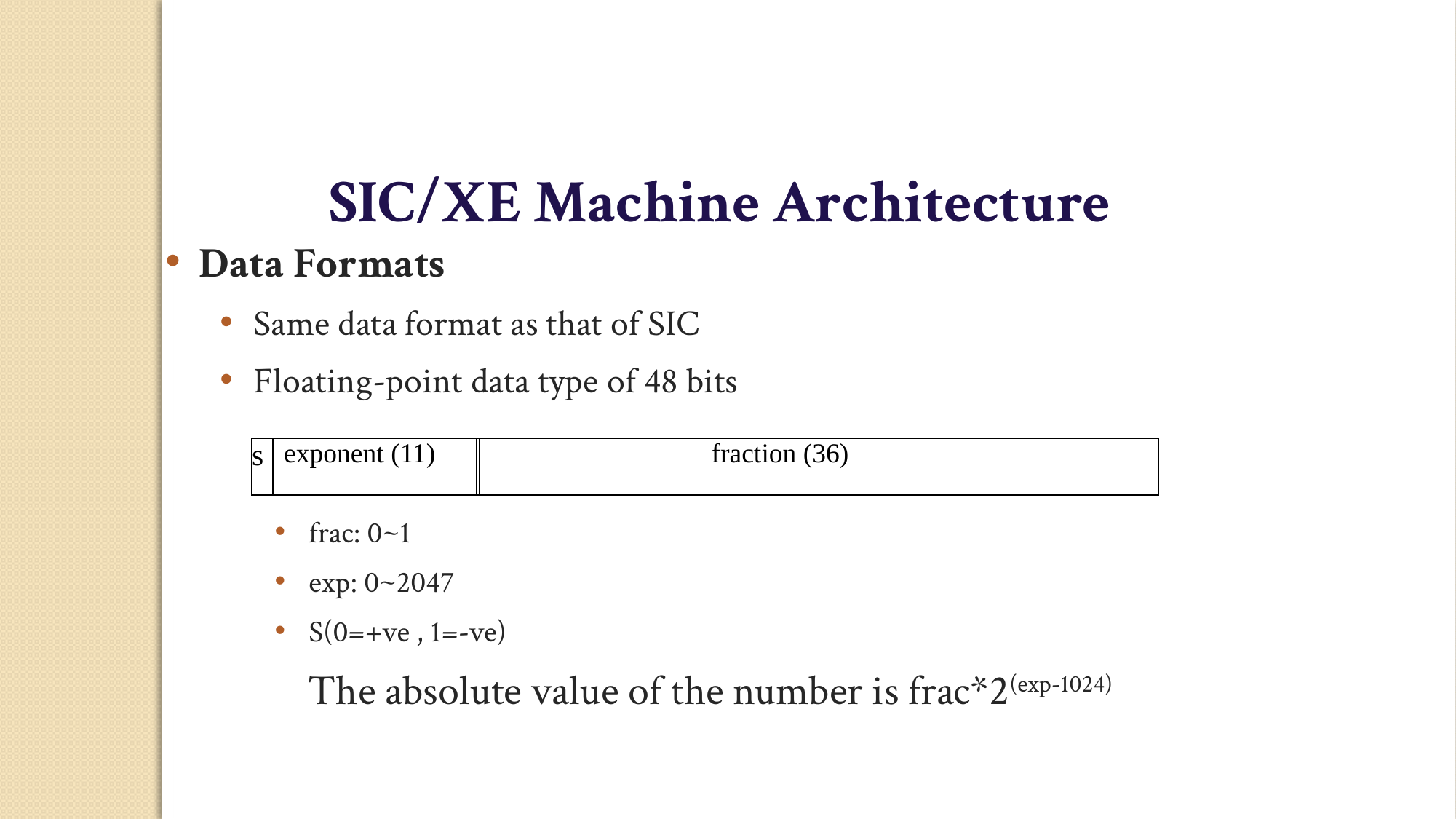

SIC/XE Machine Architecture
Data Formats
Same data format as that of SIC
Floating-point data type of 48 bits

frac: 0~1
exp: 0~2047
S(0=+ve , 1=-ve)
		The absolute value of the number is frac*2(exp-1024)
s
exponent (11)
fraction (36)